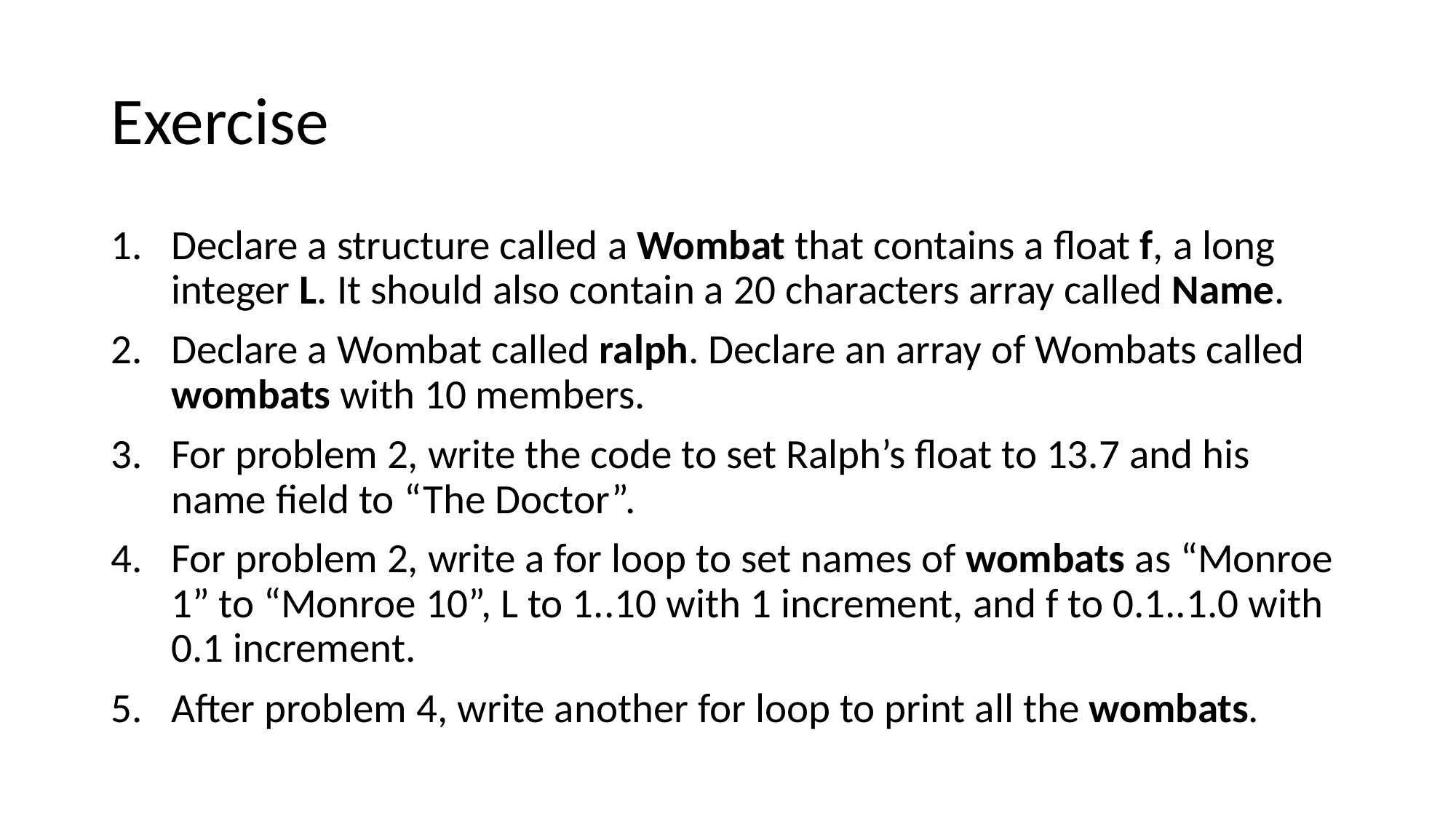

# Exercise
Declare a structure called a Wombat that contains a float f, a long integer L. It should also contain a 20 characters array called Name.
Declare a Wombat called ralph. Declare an array of Wombats called wombats with 10 members.
For problem 2, write the code to set Ralph’s float to 13.7 and his name field to “The Doctor”.
For problem 2, write a for loop to set names of wombats as “Monroe 1” to “Monroe 10”, L to 1..10 with 1 increment, and f to 0.1..1.0 with 0.1 increment.
After problem 4, write another for loop to print all the wombats.